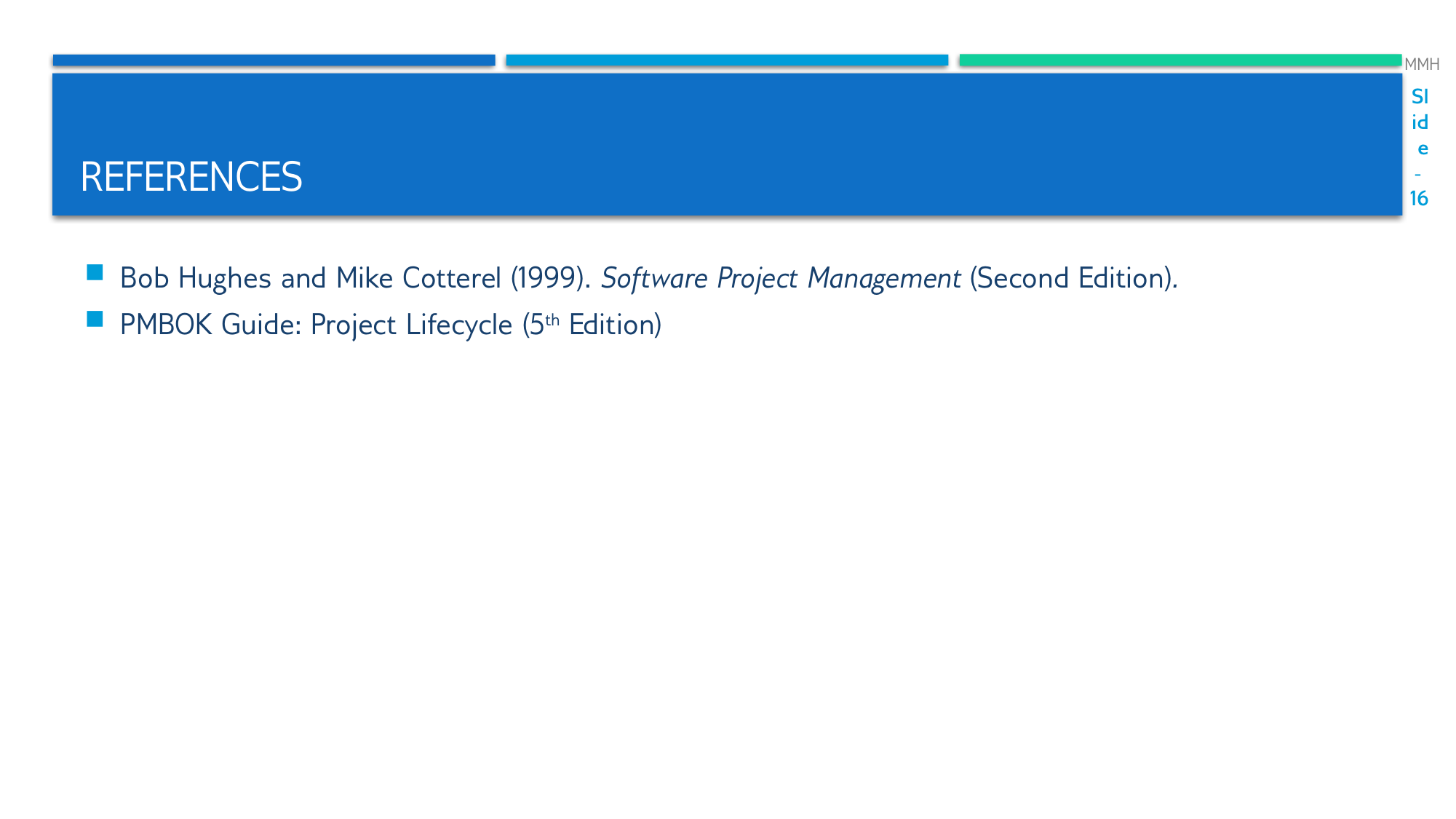

MMH
Slide - 16
# references
Bob Hughes and Mike Cotterel (1999). Software Project Management (Second Edition).
PMBOK Guide: Project Lifecycle (5th Edition)